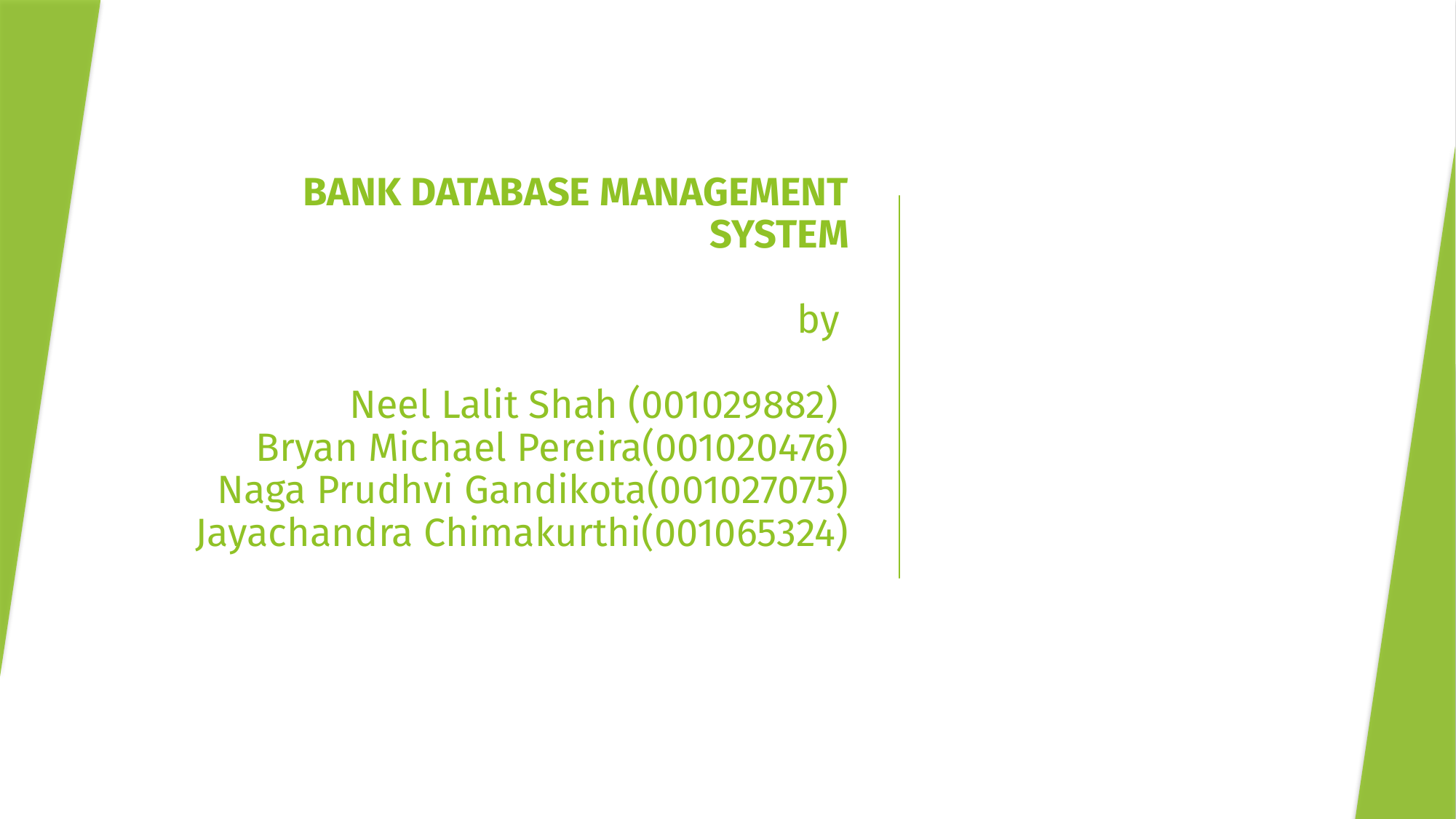

# BANK DATABASE MANAGEMENT SYSTEM by Neel Lalit Shah (001029882) Bryan Michael Pereira(001020476) Naga Prudhvi Gandikota(001027075) Jayachandra Chimakurthi(001065324)